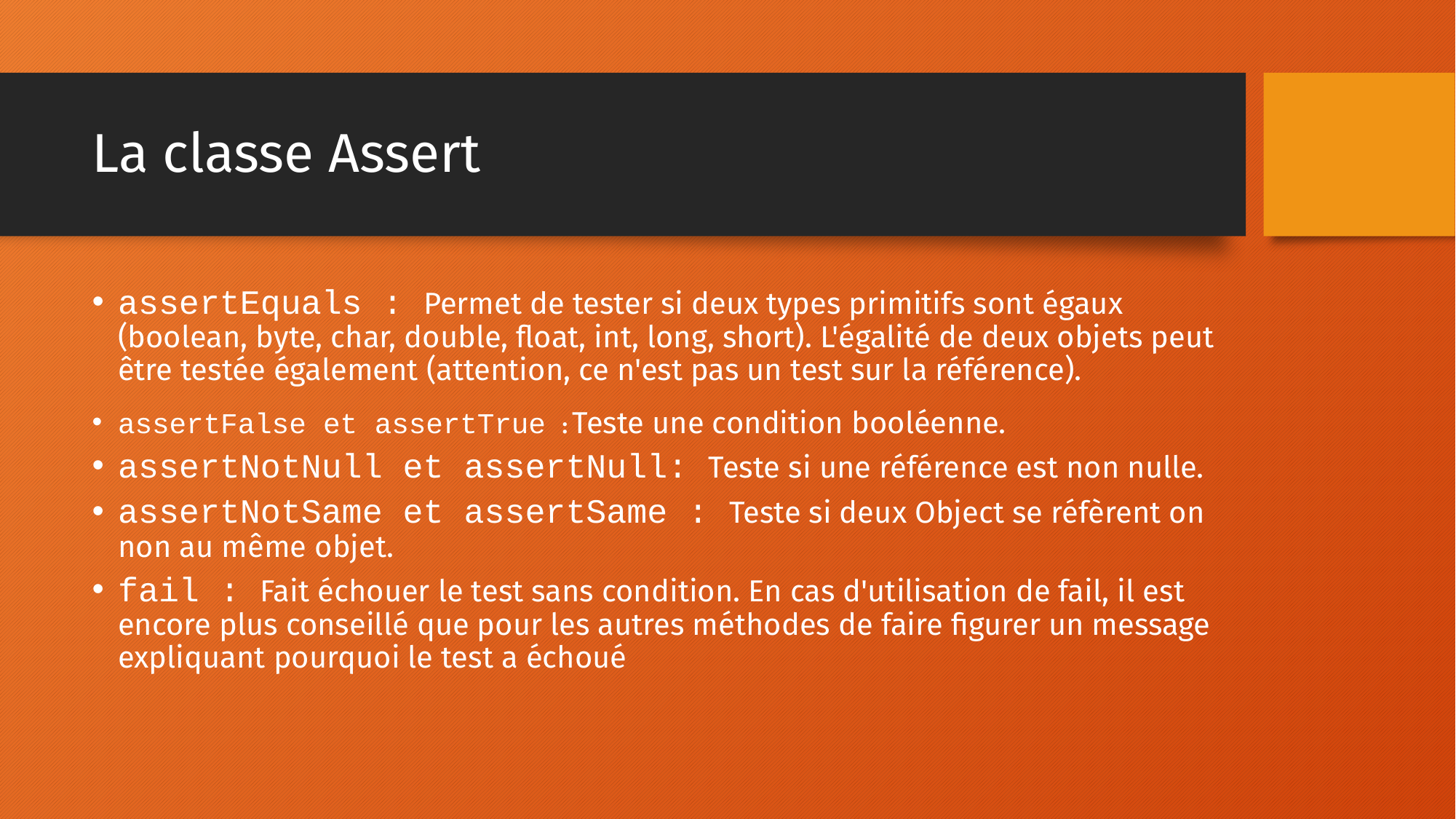

# La classe Assert
assertEquals : Permet de tester si deux types primitifs sont égaux (boolean, byte, char, double, float, int, long, short). L'égalité de deux objets peut être testée également (attention, ce n'est pas un test sur la référence).
assertFalse et assertTrue : Teste une condition booléenne.
assertNotNull et assertNull: Teste si une référence est non nulle.
assertNotSame et assertSame : Teste si deux Object se réfèrent on non au même objet.
fail : Fait échouer le test sans condition. En cas d'utilisation de fail, il est encore plus conseillé que pour les autres méthodes de faire figurer un message expliquant pourquoi le test a échoué